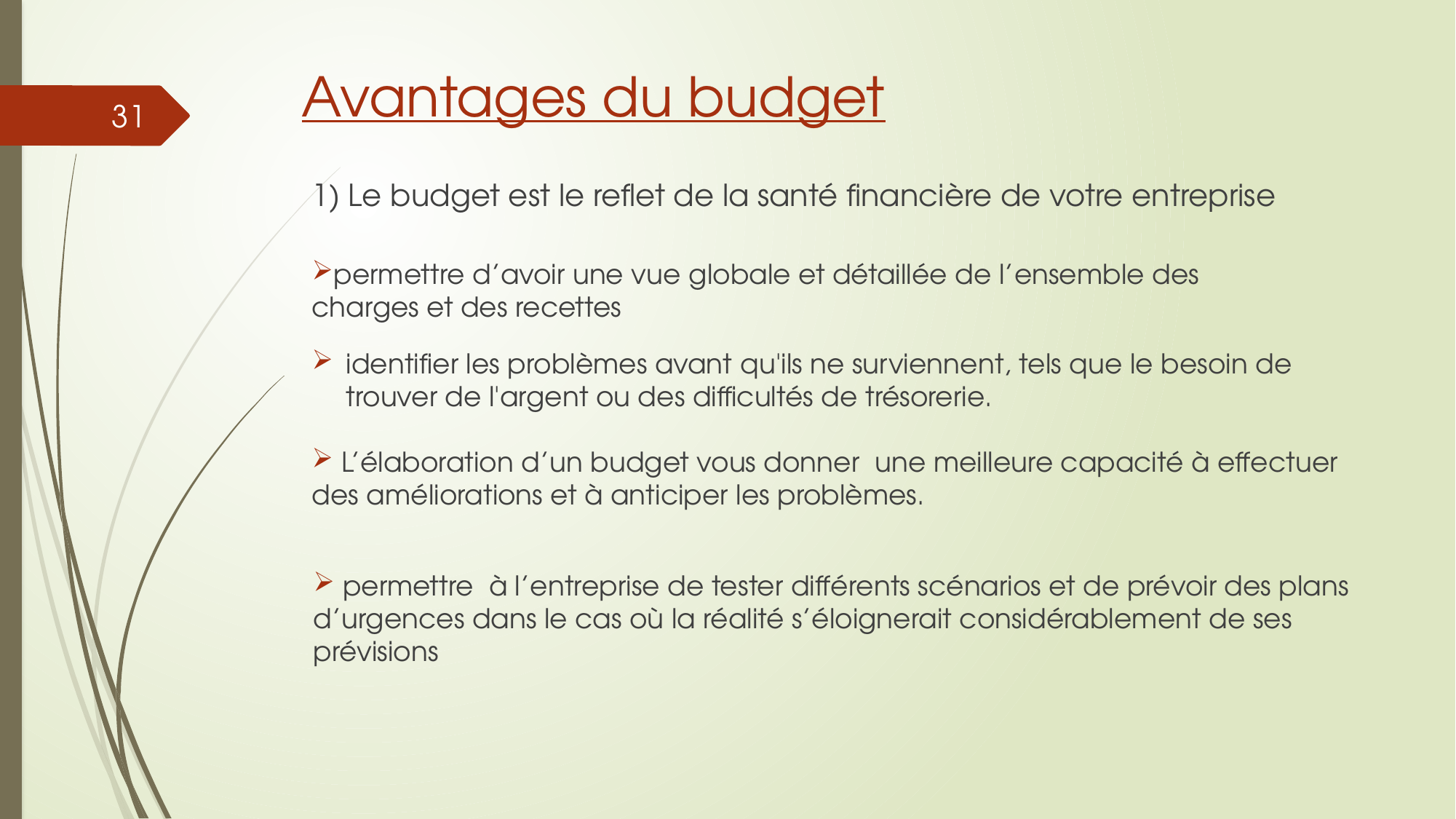

Avantages du budget
31
1) Le budget est le reflet de la santé financière de votre entreprise
permettre d’avoir une vue globale et détaillée de l’ensemble des charges et des recettes
identifier les problèmes avant qu'ils ne surviennent, tels que le besoin de trouver de l'argent ou des difficultés de trésorerie.

 L’élaboration d’un budget vous donner  une meilleure capacité à effectuer des améliorations et à anticiper les problèmes.

 permettre  à l’entreprise de tester différents scénarios et de prévoir des plans  d’urgences dans le cas où la réalité s’éloignerait considérablement de ses prévisions